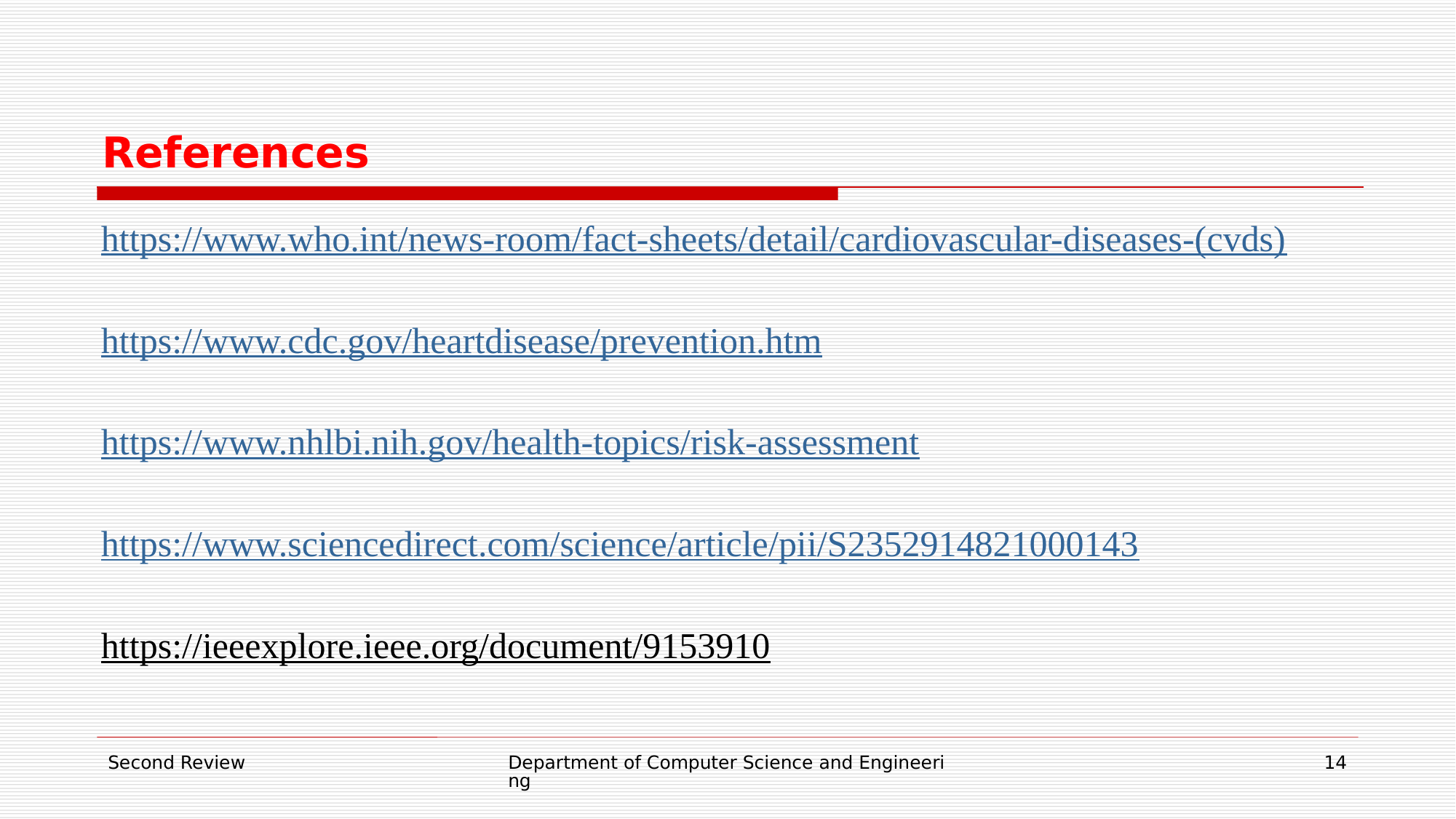

# References
https://www.who.int/news-room/fact-sheets/detail/cardiovascular-diseases-(cvds)

https://www.cdc.gov/heartdisease/prevention.htm

https://www.nhlbi.nih.gov/health-topics/risk-assessment

https://www.sciencedirect.com/science/article/pii/S2352914821000143

https://ieeexplore.ieee.org/document/9153910
Second Review
Department of Computer Science and Engineering
14